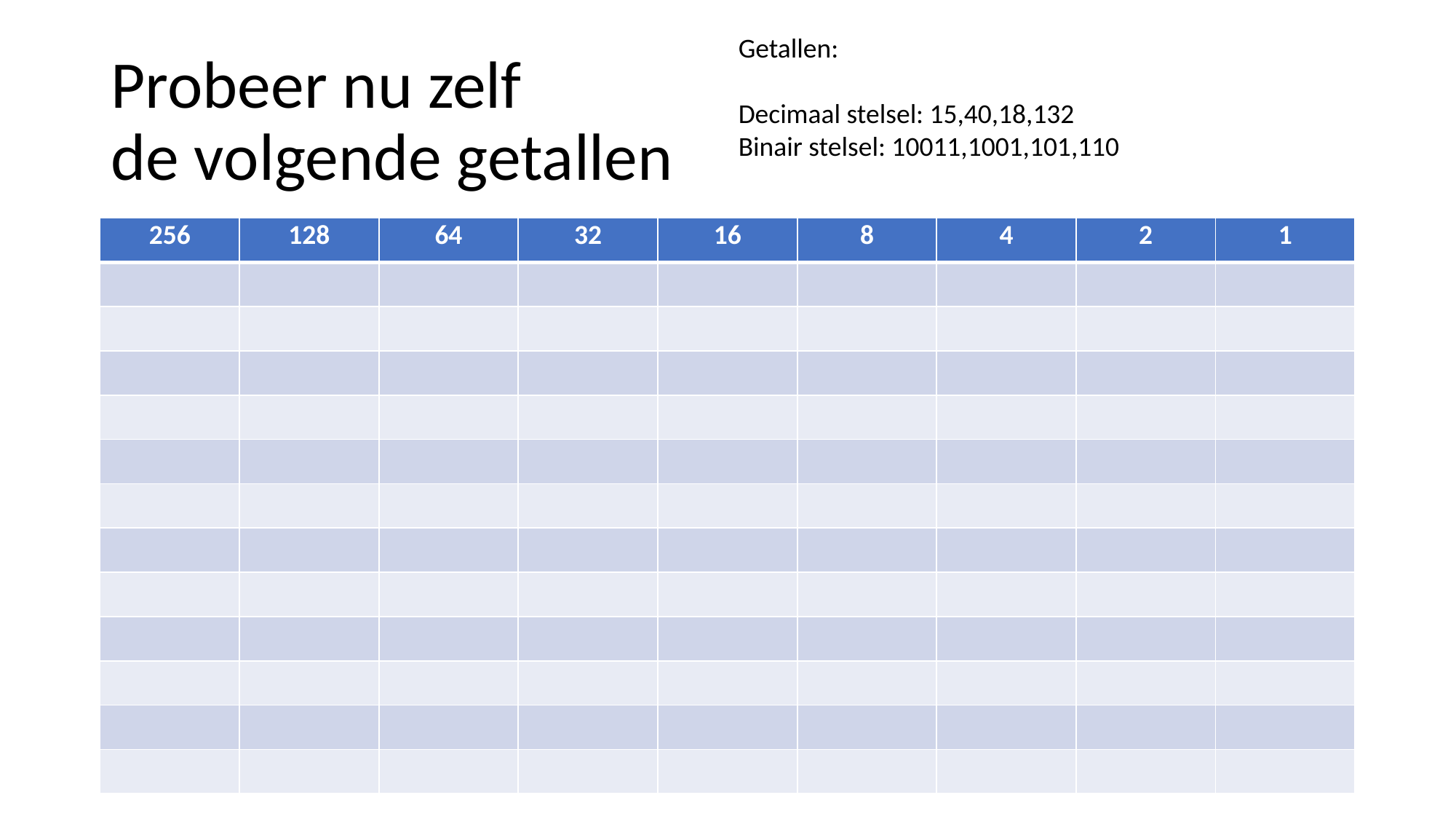

Getallen:

Decimaal stelsel: 15,40,18,132
Binair stelsel: 10011,1001,101,110
# Probeer nu zelf de volgende getallen
| 256 | 128 | 64 | 32 | 16 | 8 | 4 | 2 | 1 |
| --- | --- | --- | --- | --- | --- | --- | --- | --- |
|  |  |  |  |  |  |  |  |  |
|  |  |  |  |  |  |  |  |  |
|  |  |  |  |  |  |  |  |  |
|  |  |  |  |  |  |  |  |  |
|  |  |  |  |  |  |  |  |  |
|  |  |  |  |  |  |  |  |  |
|  |  |  |  |  |  |  |  |  |
|  |  |  |  |  |  |  |  |  |
|  |  |  |  |  |  |  |  |  |
|  |  |  |  |  |  |  |  |  |
|  |  |  |  |  |  |  |  |  |
|  |  |  |  |  |  |  |  |  |